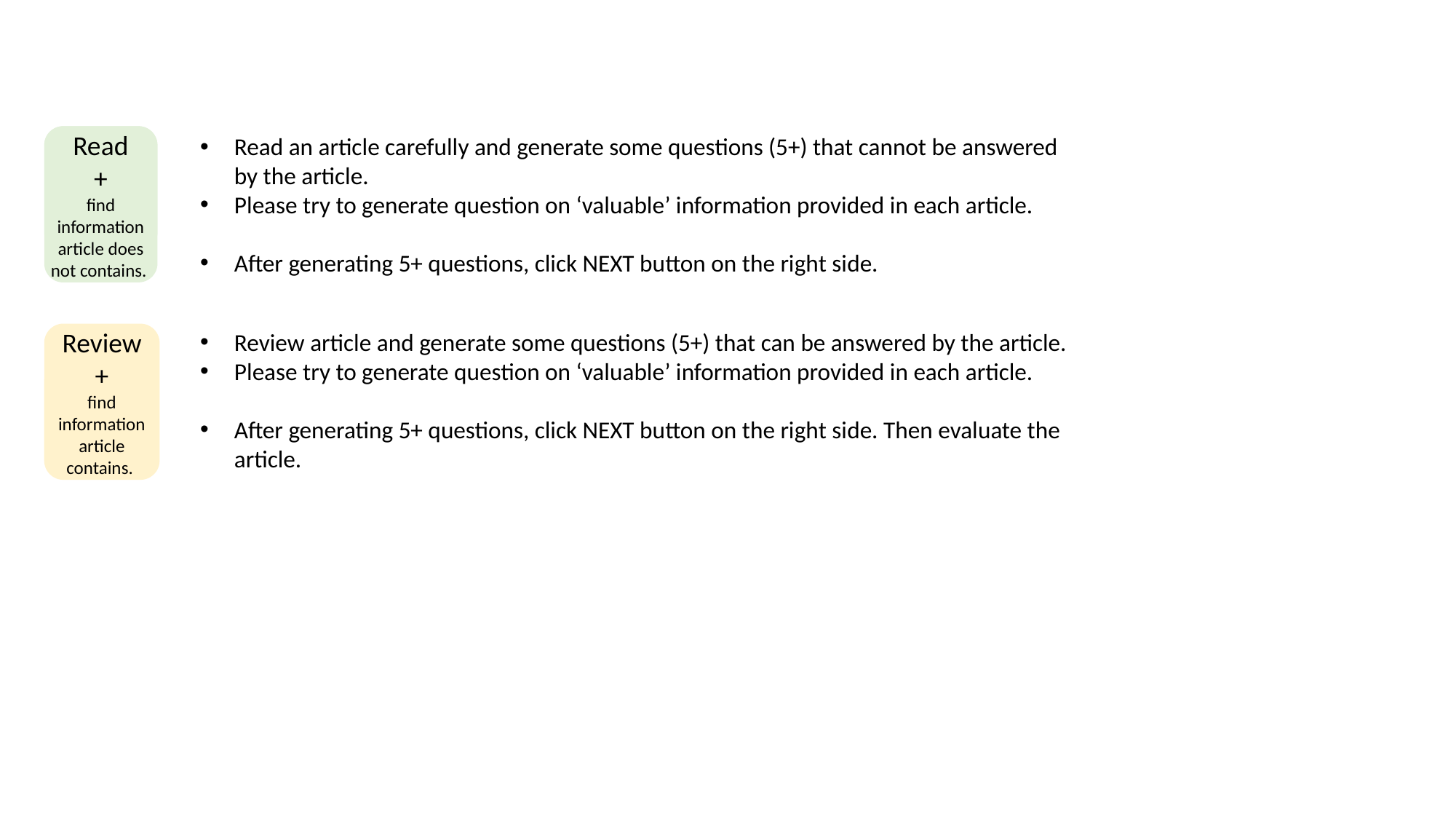

Read
+
Question
Read
+
find information article does not contains.
Read an article carefully and generate some questions (5+) that cannot be answered by the article.
Please try to generate question on ‘valuable’ information provided in each article.

After generating 5+ questions, click NEXT button on the right side.

Review article and generate some questions (5+) that can be answered by the article.
Please try to generate question on ‘valuable’ information provided in each article.

After generating 5+ questions, click NEXT button on the right side. Then evaluate the article.

Review
+
find information article
contains.